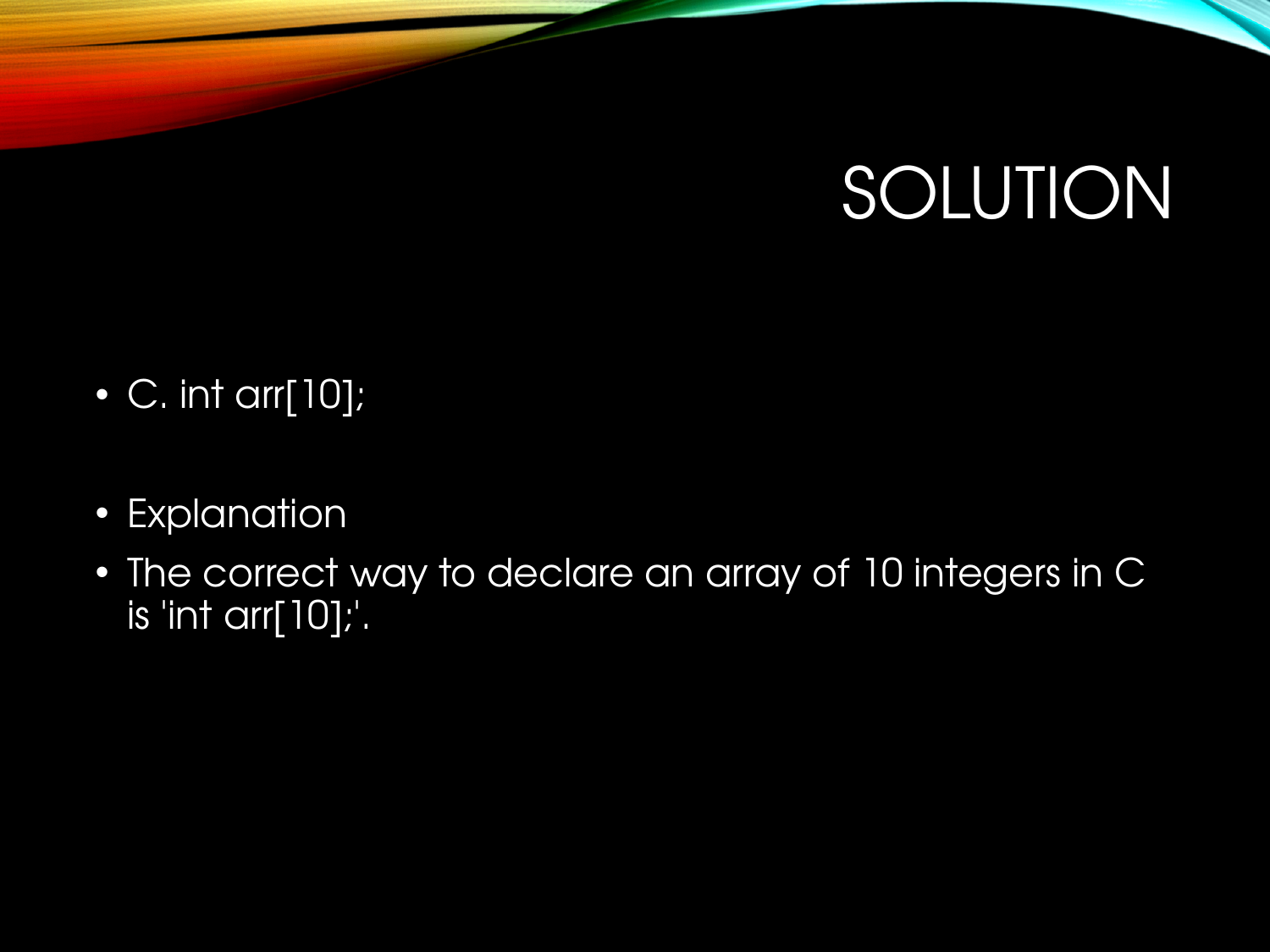

# Solution

C. int arr[10];

Explanation
The correct way to declare an array of 10 integers in C is 'int arr[10];'.